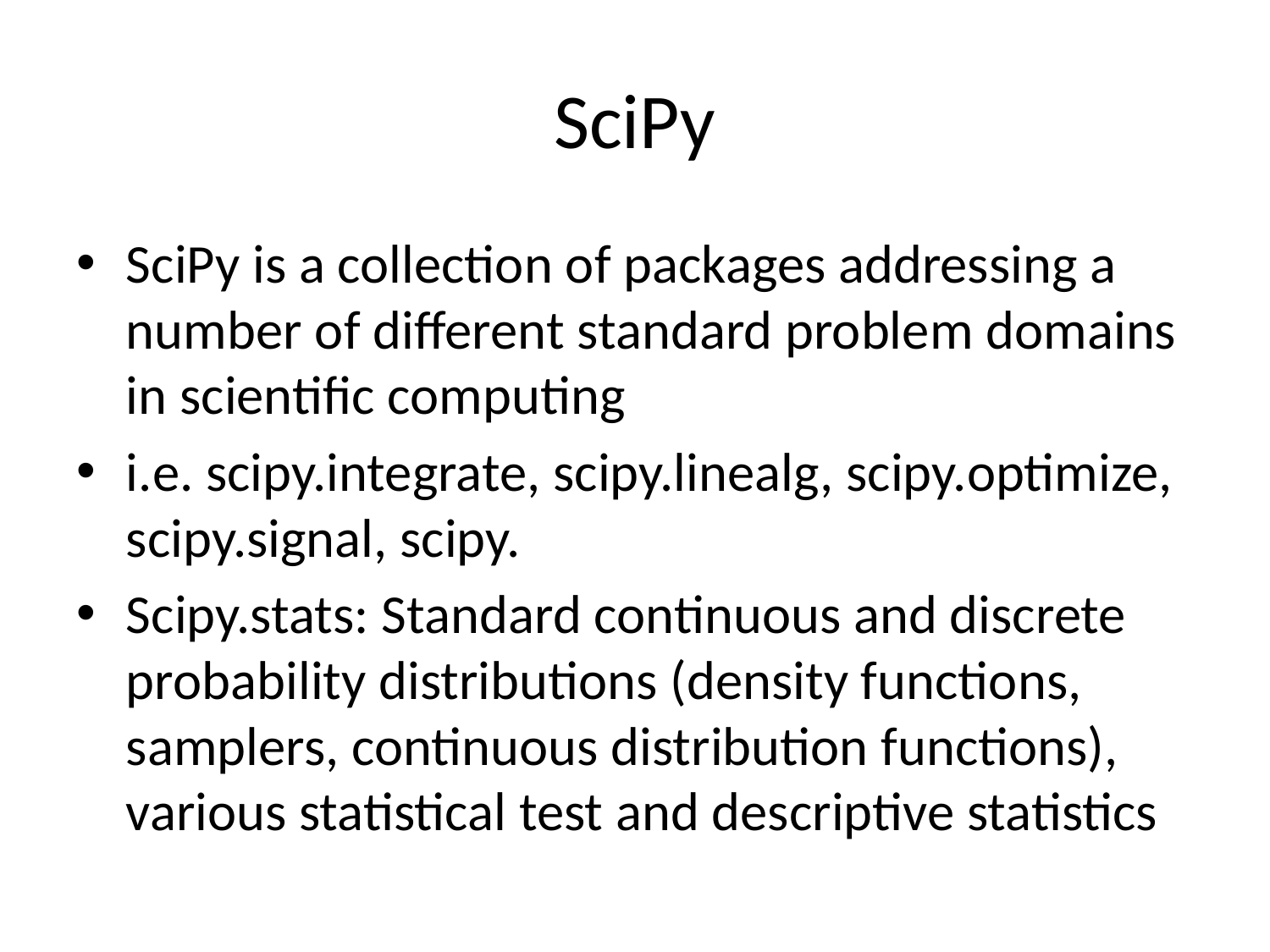

# SciPy
SciPy is a collection of packages addressing a number of different standard problem domains in scientific computing
i.e. scipy.integrate, scipy.linealg, scipy.optimize, scipy.signal, scipy.
Scipy.stats: Standard continuous and discrete probability distributions (density functions, samplers, continuous distribution functions), various statistical test and descriptive statistics